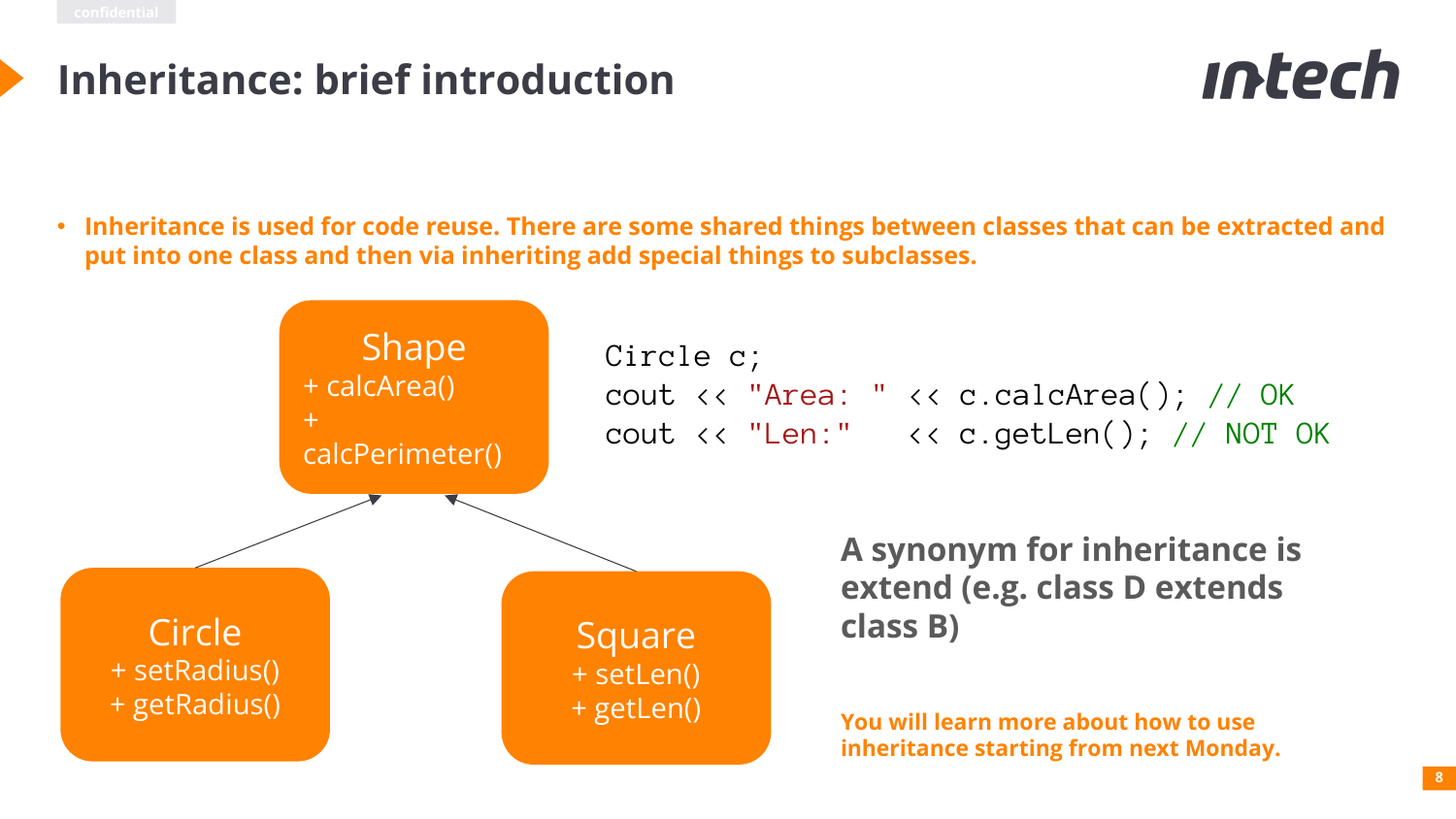

Inheritance: brief introduction
Inheritance is used for code reuse. There are some shared things between classes that can be extracted and put into one class and then via inheriting add special things to subclasses.
Shape
+ calcArea()
+ calcPerimeter()
Circle c;
cout << "Area: " << c.calcArea(); // OK
cout << "Len:"   << c.getLen(); // NOT OK
A synonym for inheritance is extend (e.g. class D extends class B)

You will learn more about how to use inheritance starting from next Monday.
Circle
+ setRadius()
+ getRadius()
Square
+ setLen()
+ getLen()